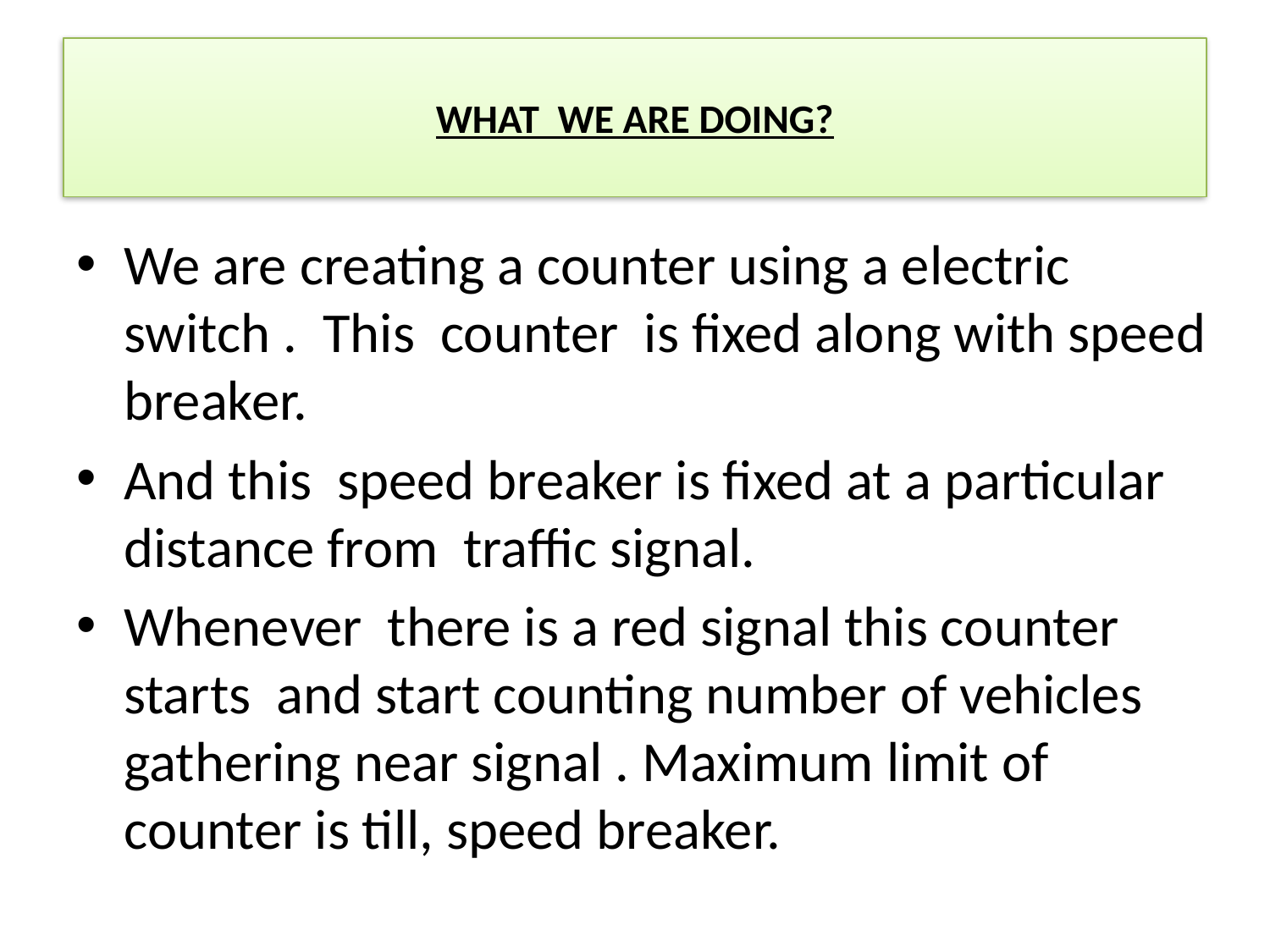

# WHAT  WE ARE DOING?
We are creating a counter using a electric   switch .  This  counter  is fixed along with speed breaker.
And this  speed breaker is fixed at a particular distance from  traffic signal.
Whenever  there is a red signal this counter starts  and start counting number of vehicles gathering near signal . Maximum limit of  counter is till, speed breaker.